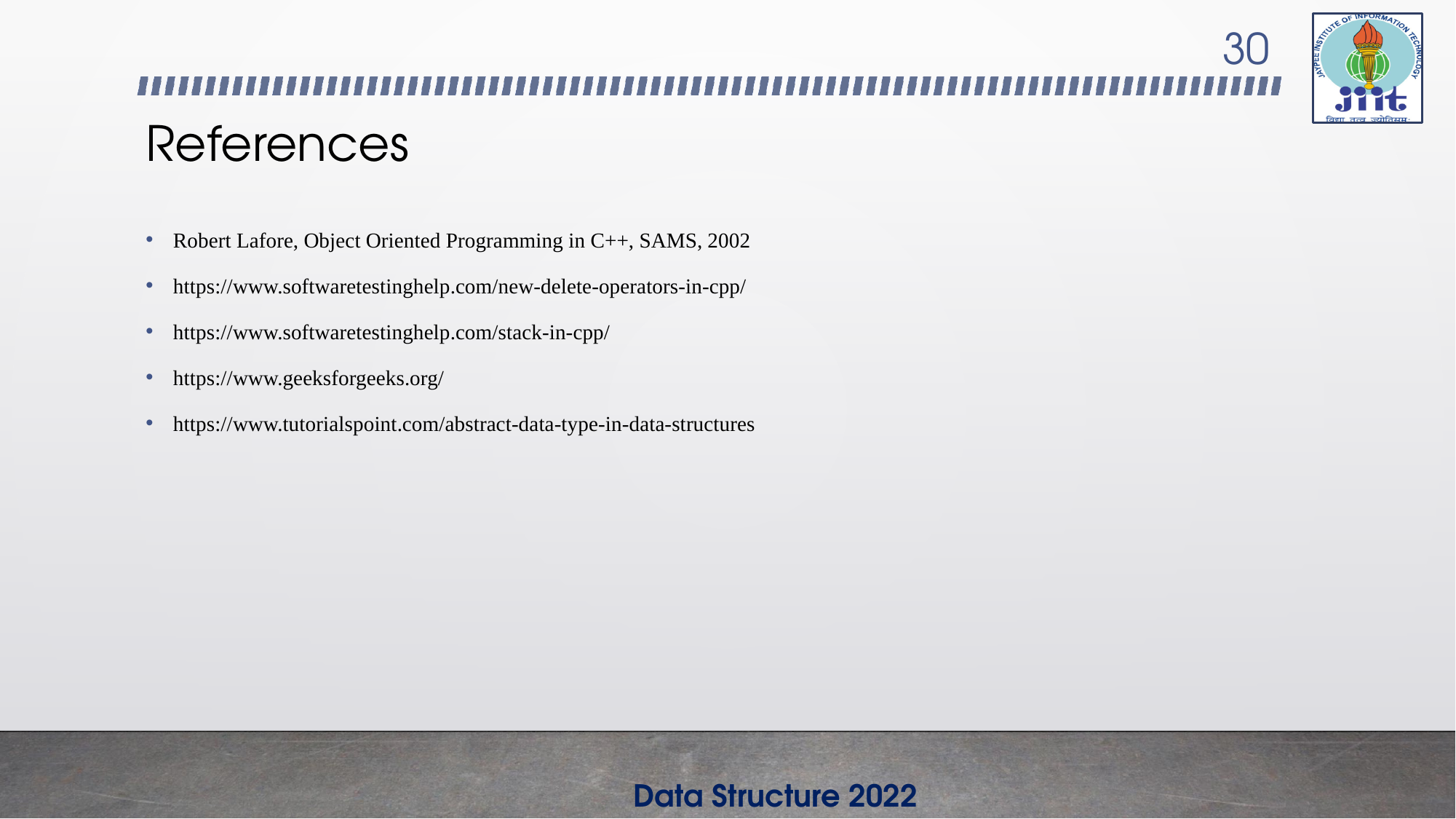

30
# References
Robert Lafore, Object Oriented Programming in C++, SAMS, 2002
https://www.softwaretestinghelp.com/new-delete-operators-in-cpp/
https://www.softwaretestinghelp.com/stack-in-cpp/
https://www.geeksforgeeks.org/
https://www.tutorialspoint.com/abstract-data-type-in-data-structures